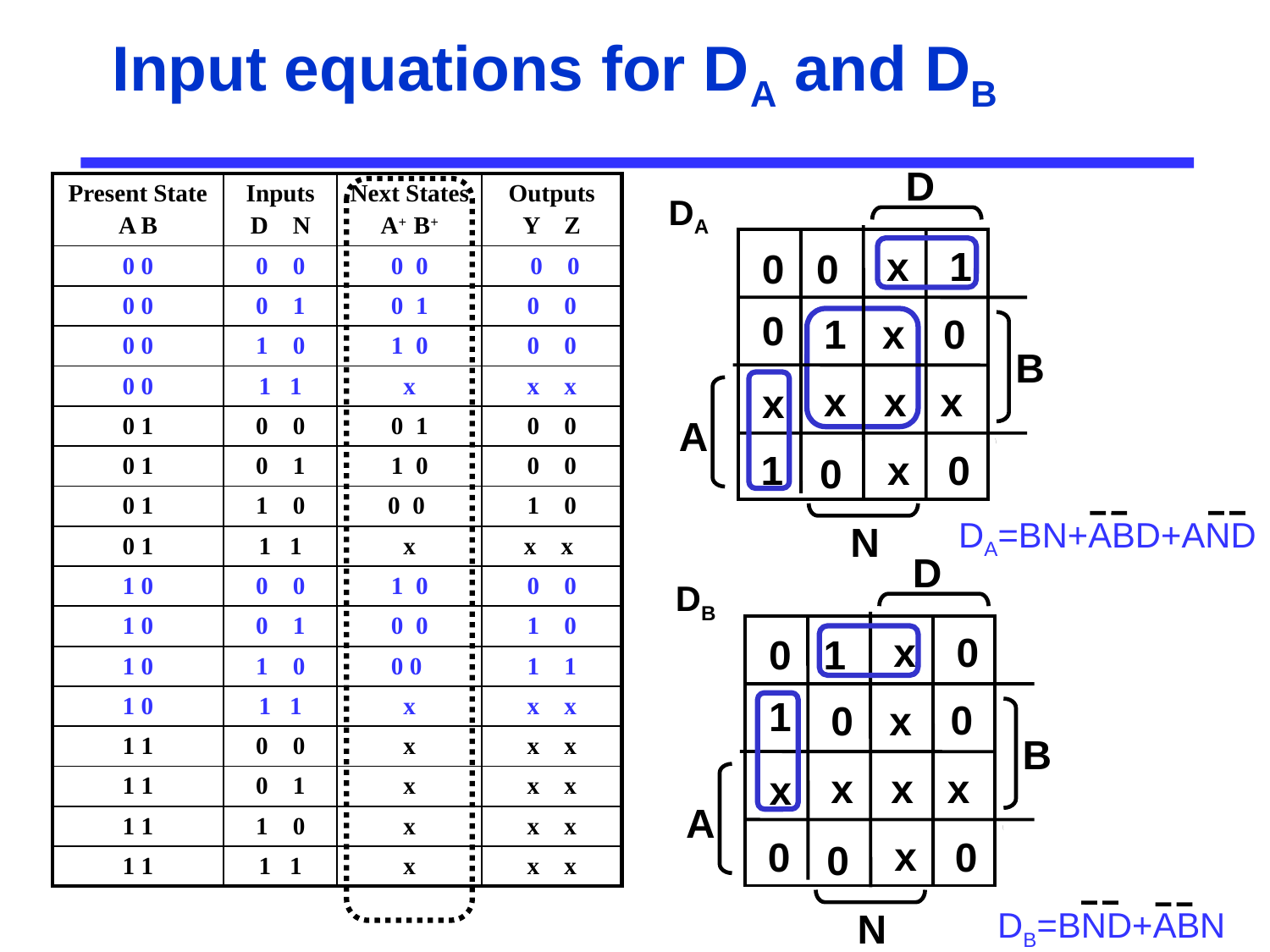

# Input equations for DA and DB

D
DA

x
1
0
0

0
0
1
x

B

x
x
x

x
A

x
1
0
0

N
| Present State A B | Inputs D N | Next States A+ B+ | Outputs Y Z |
| --- | --- | --- | --- |
| 0 0 | 0 0 | 0 0 | 0 0 |
| 0 0 | 0 1 | 0 1 | 0 0 |
| 0 0 | 1 0 | 1 0 | 0 0 |
| 0 0 | 1 1 | x | x x |
| 0 1 | 0 0 | 0 1 | 0 0 |
| 0 1 | 0 1 | 1 0 | 0 0 |
| 0 1 | 1 0 | 0 0 | 1 0 |
| 0 1 | 1 1 | x | x x |
| 1 0 | 0 0 | 1 0 | 0 0 |
| 1 0 | 0 1 | 0 0 | 1 0 |
| 1 0 | 1 0 | 0 0 | 1 1 |
| 1 0 | 1 1 | x | x x |
| 1 1 | 0 0 | x | x x |
| 1 1 | 0 1 | x | x x |
| 1 1 | 1 0 | x | x x |
| 1 1 | 1 1 | x | x x |

DA=BN+ABD+AND

D
DB

x
0
0
1

1
0
0
x

B

x
x
x

x
A

x
0
0
0

N

DB=BND+ABN